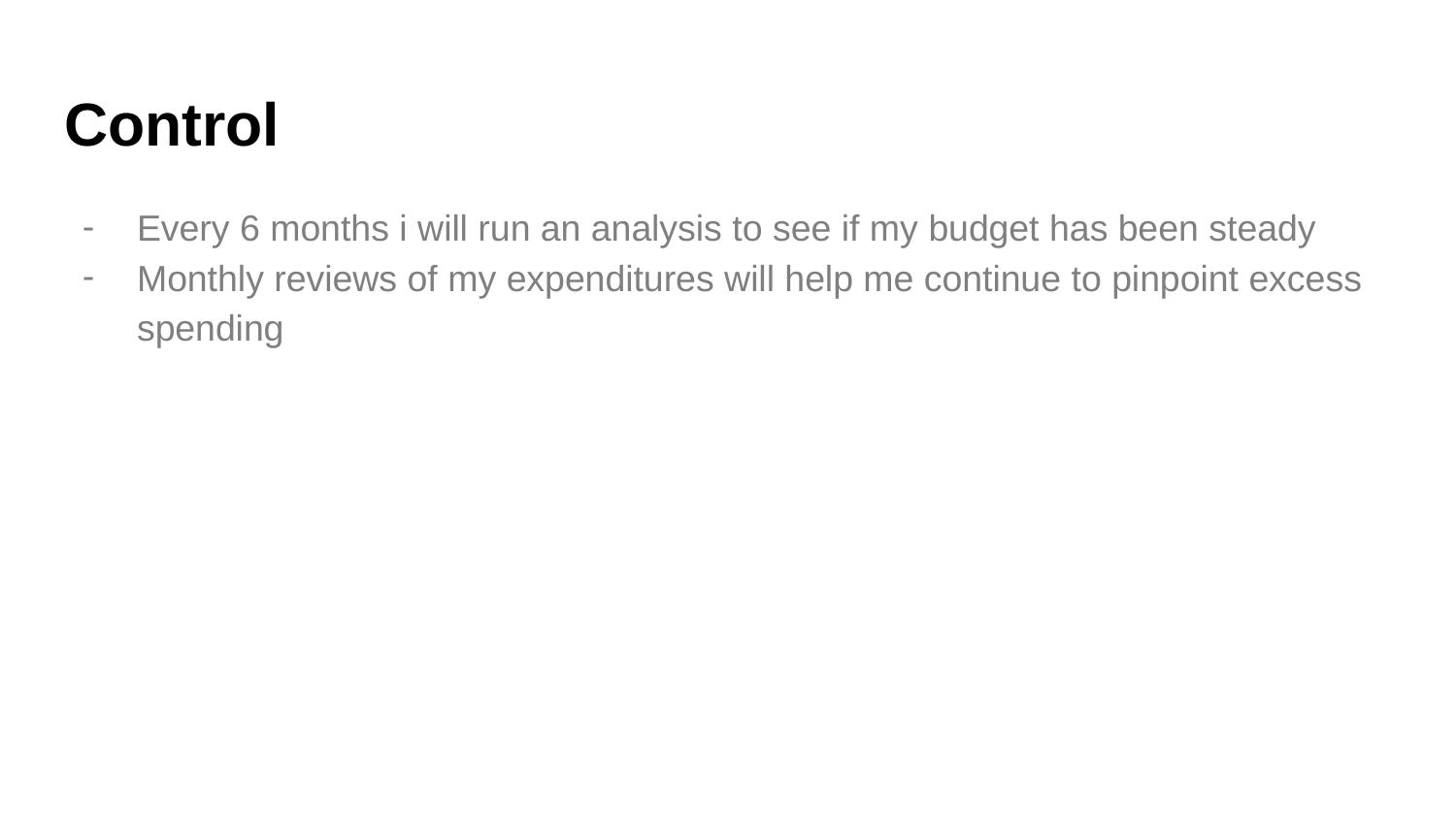

# Control
Every 6 months i will run an analysis to see if my budget has been steady
Monthly reviews of my expenditures will help me continue to pinpoint excess spending